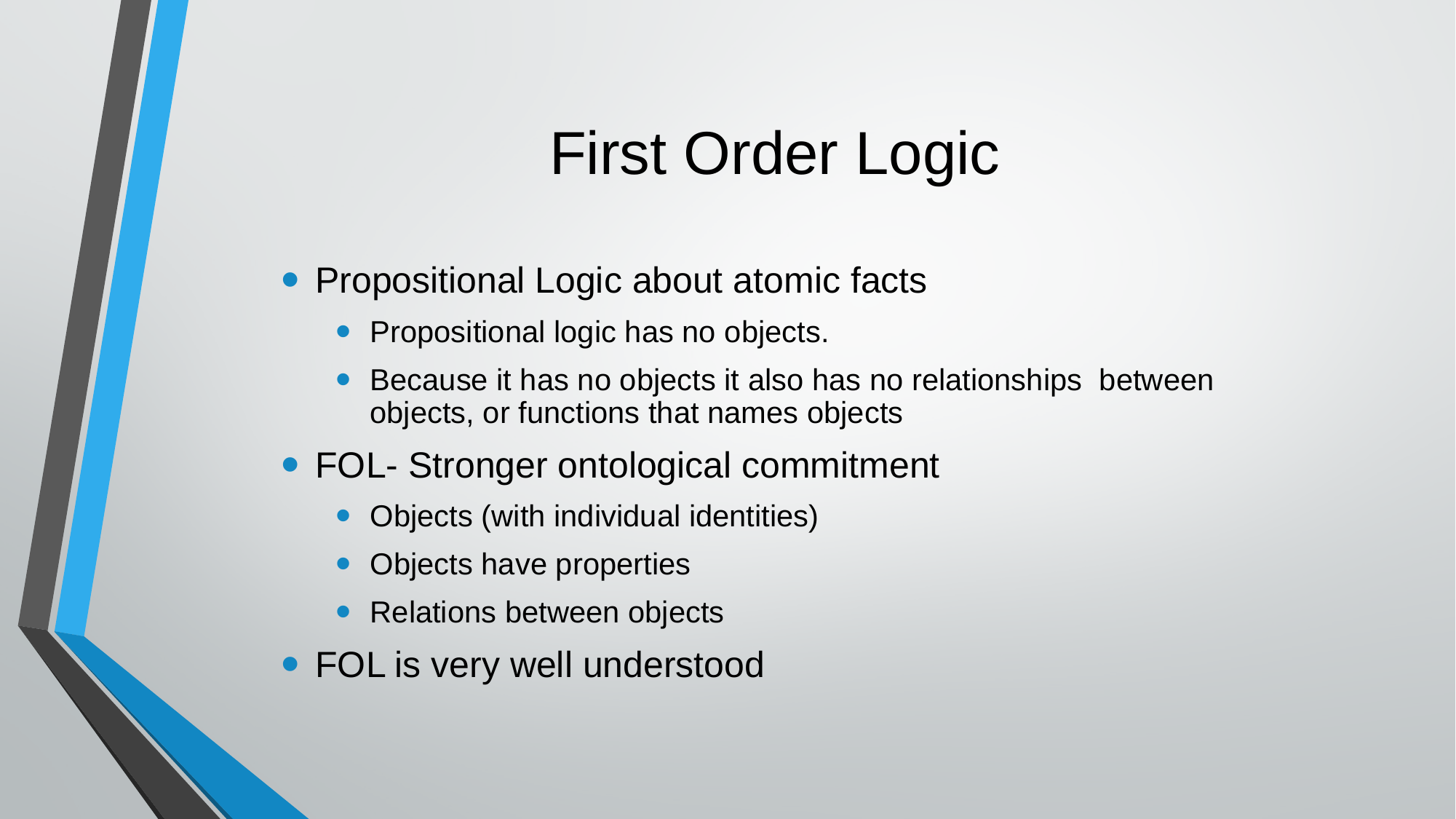

# First Order Logic
Propositional Logic about atomic facts
Propositional logic has no objects.
Because it has no objects it also has no relationships  between objects, or functions that names objects
FOL- Stronger ontological commitment
Objects (with individual identities)
Objects have properties
Relations between objects
FOL is very well understood